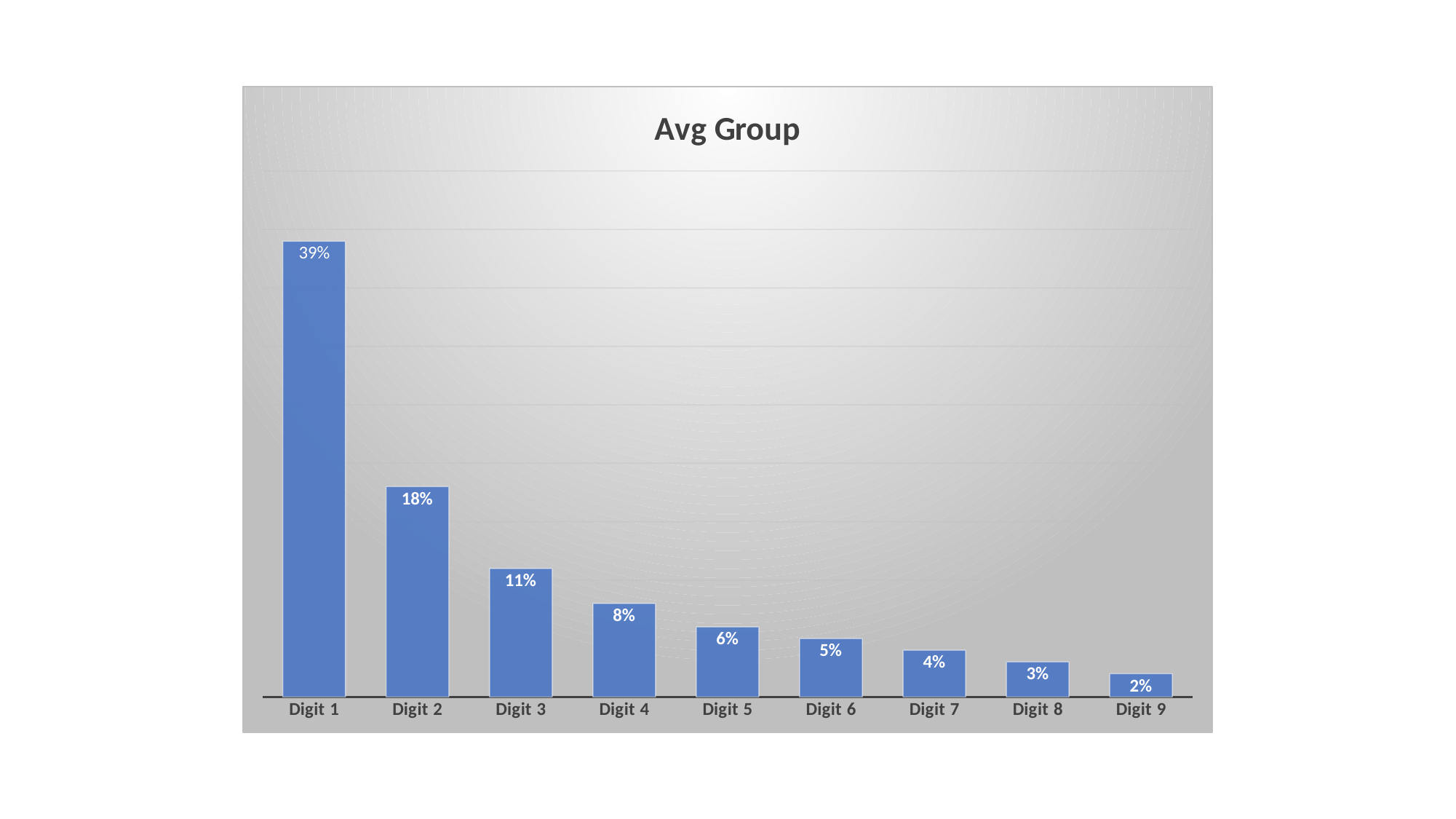

### Chart: Avg Group

| Category | עמודה3 |
|---|---|
| Digit 1 | 0.39 |
| Digit 2 | 0.18 |
| Digit 3 | 0.11 |
| Digit 4 | 0.08 |
| Digit 5 | 0.06 |
| Digit 6 | 0.05 |
| Digit 7 | 0.04 |
| Digit 8 | 0.03 |
| Digit 9 | 0.02 |